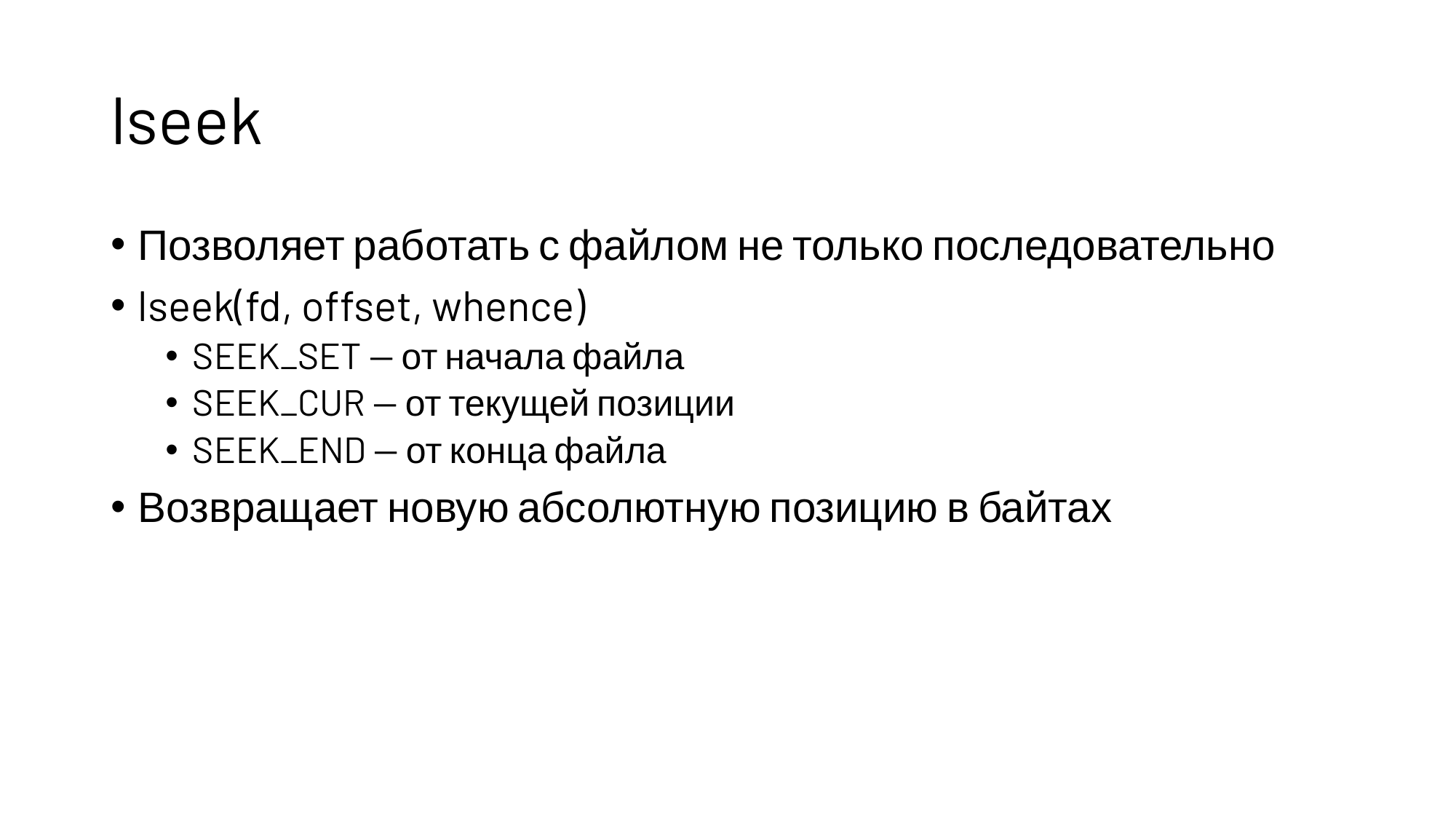

# lseek
Позволяет работать с файлом не только последовательно
lseek(fd, offset, whence)
SEEK_SET — от начала файла
SEEK_CUR — от текущей позиции
SEEK_END — от конца файла
Возвращает новую абсолютную позицию в байтах